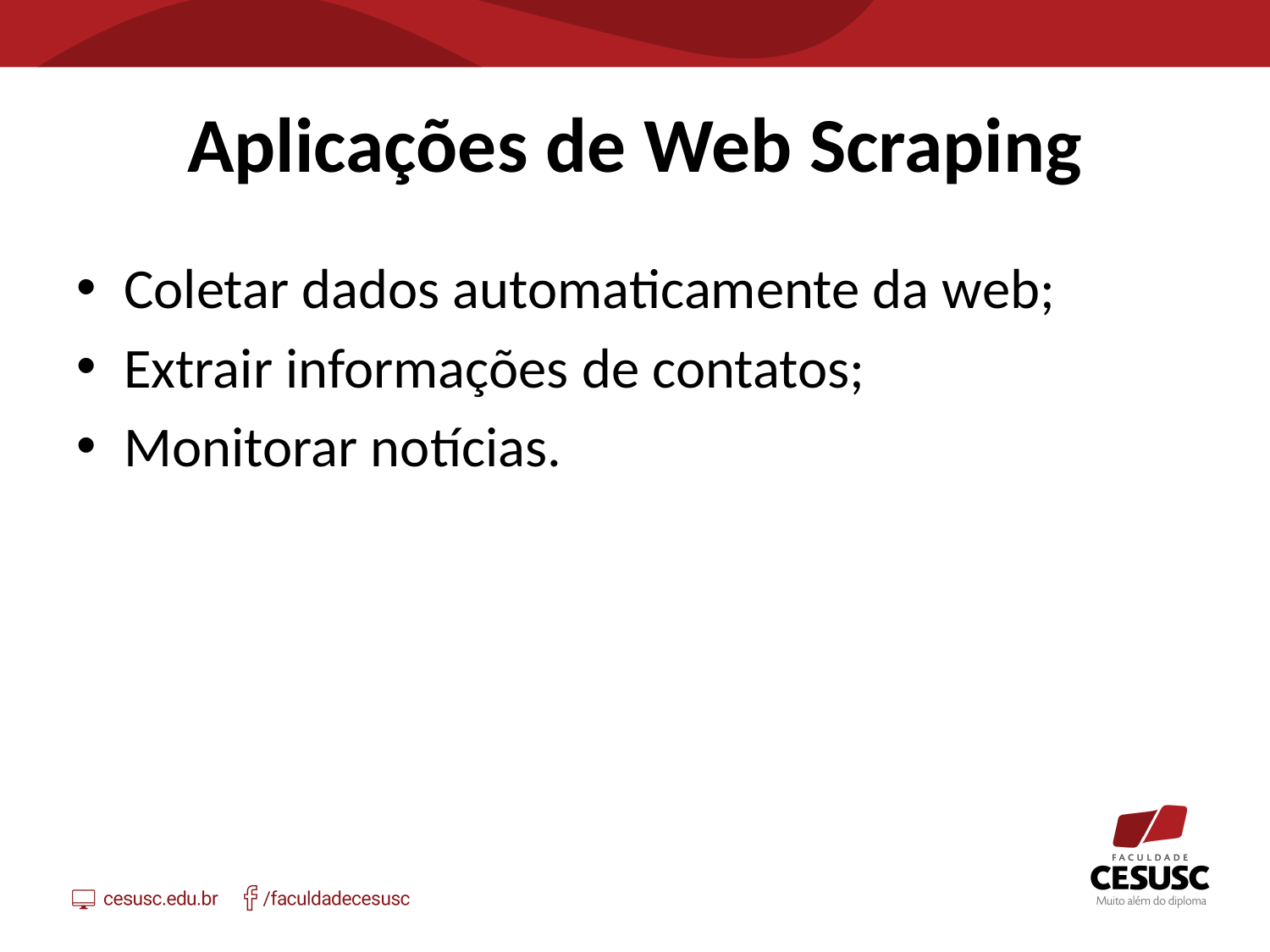

# Aplicações de Web Scraping
Coletar dados automaticamente da web;
Extrair informações de contatos;
Monitorar notícias.